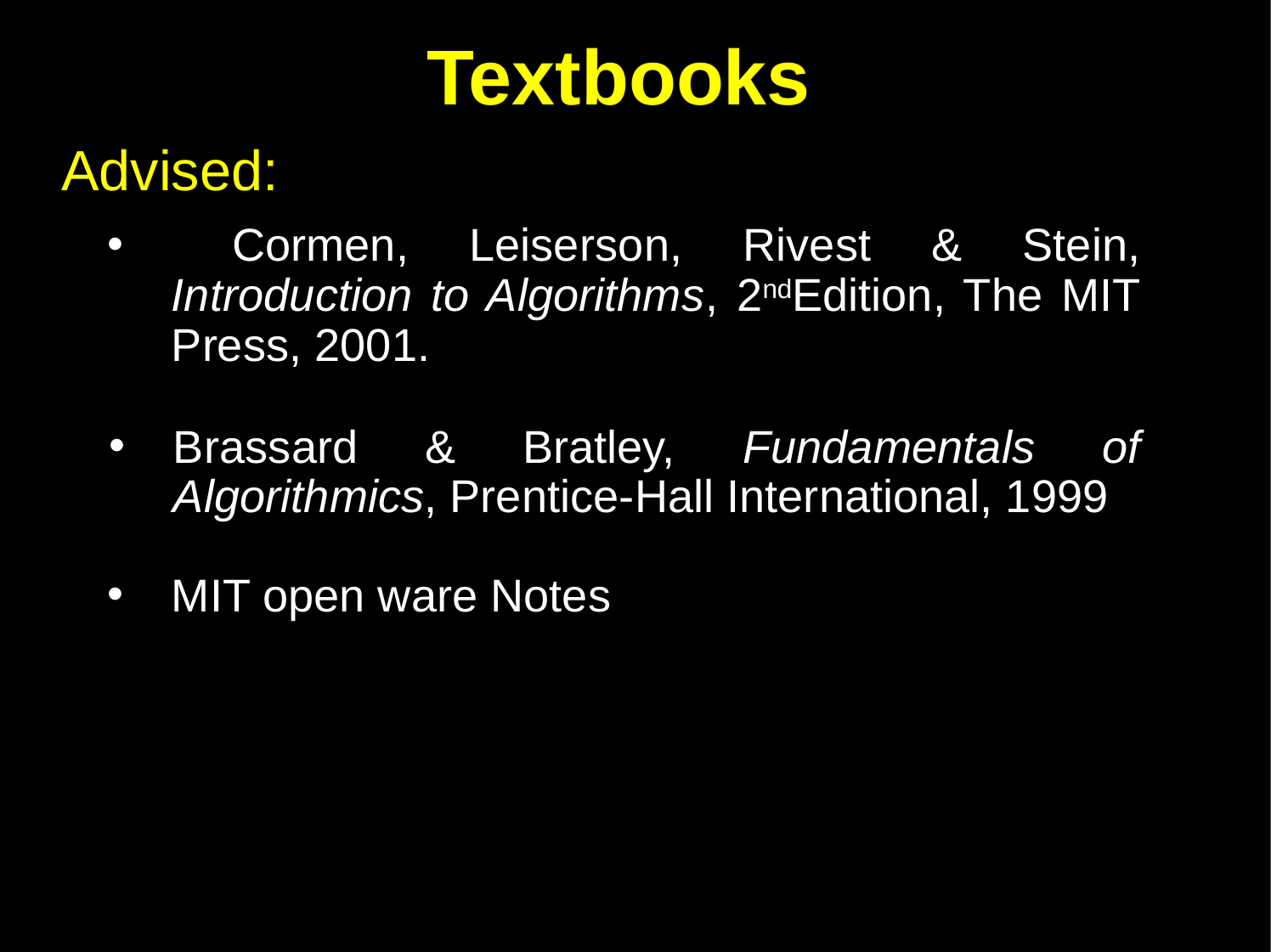

Textbooks
Advised:

 Cormen, Leiserson, Rivest & Stein, Introduction to Algorithms, 2ndEdition, The MIT Press, 2001.

Brassard & Bratley, Fundamentals of Algorithmics, Prentice-Hall International, 1999

MIT open ware Notes